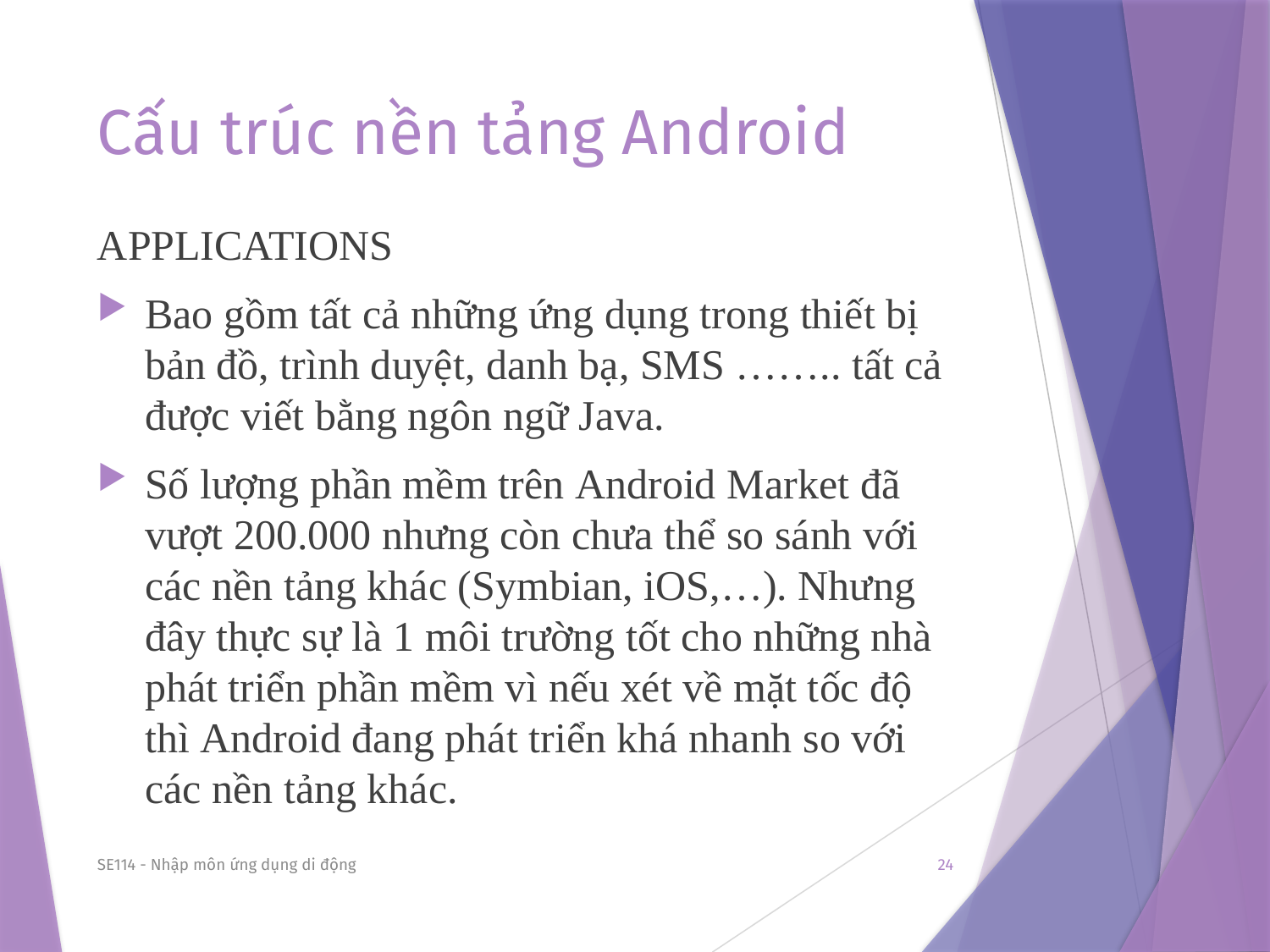

# Cấu trúc nền tảng Android
APPLICATIONS
Bao gồm tất cả những ứng dụng trong thiết bị bản đồ, trình duyệt, danh bạ, SMS …….. tất cả được viết bằng ngôn ngữ Java.
Số lượng phần mềm trên Android Market đã vượt 200.000 nhưng còn chưa thể so sánh với các nền tảng khác (Symbian, iOS,…). Nhưng đây thực sự là 1 môi trường tốt cho những nhà phát triển phần mềm vì nếu xét về mặt tốc độ thì Android đang phát triển khá nhanh so với các nền tảng khác.
SE114 - Nhập môn ứng dụng di động
24